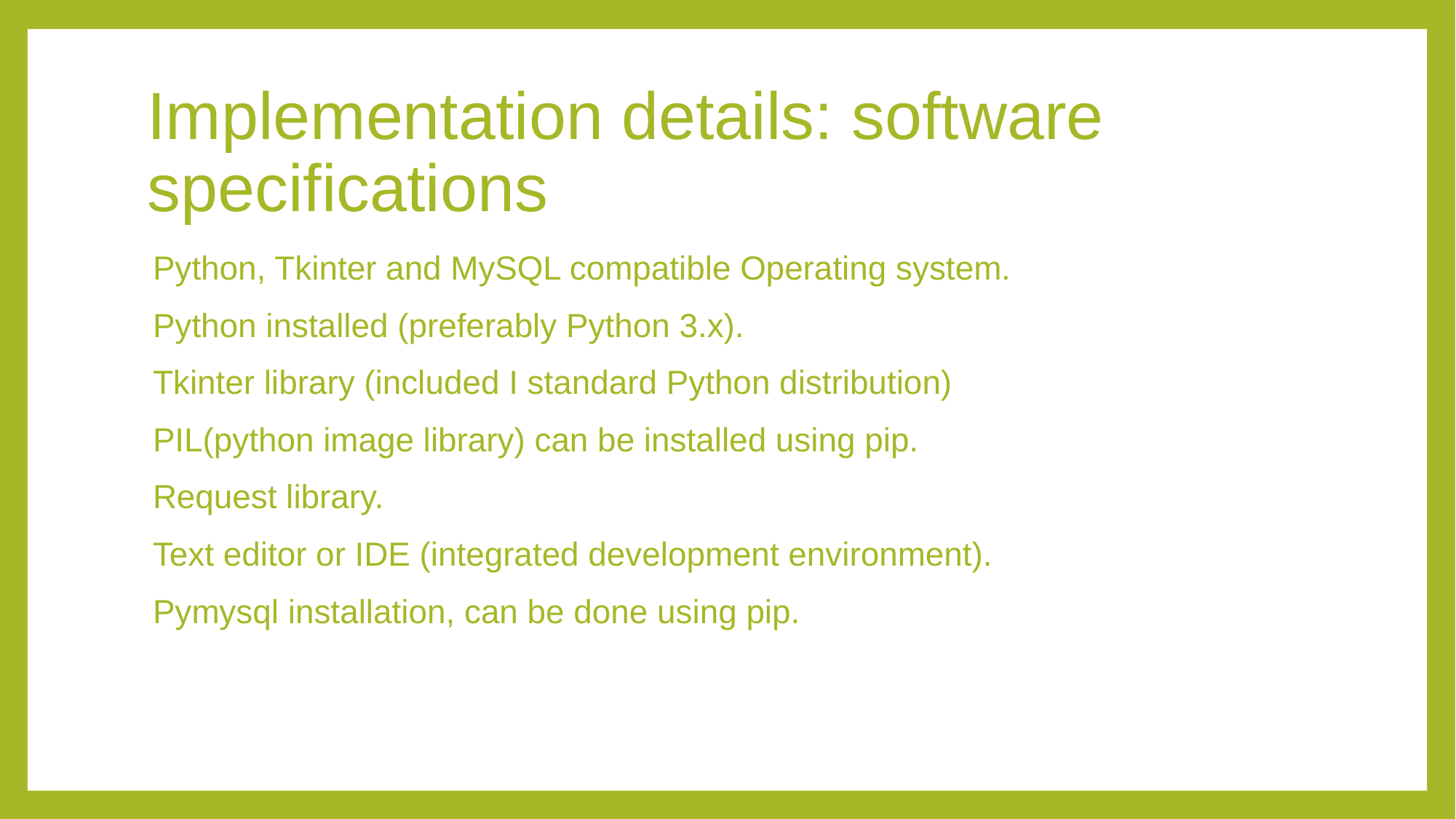

# Implementation details: software specifications
Python, Tkinter and MySQL compatible Operating system.
Python installed (preferably Python 3.x).
Tkinter library (included I standard Python distribution)
PIL(python image library) can be installed using pip.
Request library.
Text editor or IDE (integrated development environment).
Pymysql installation, can be done using pip.